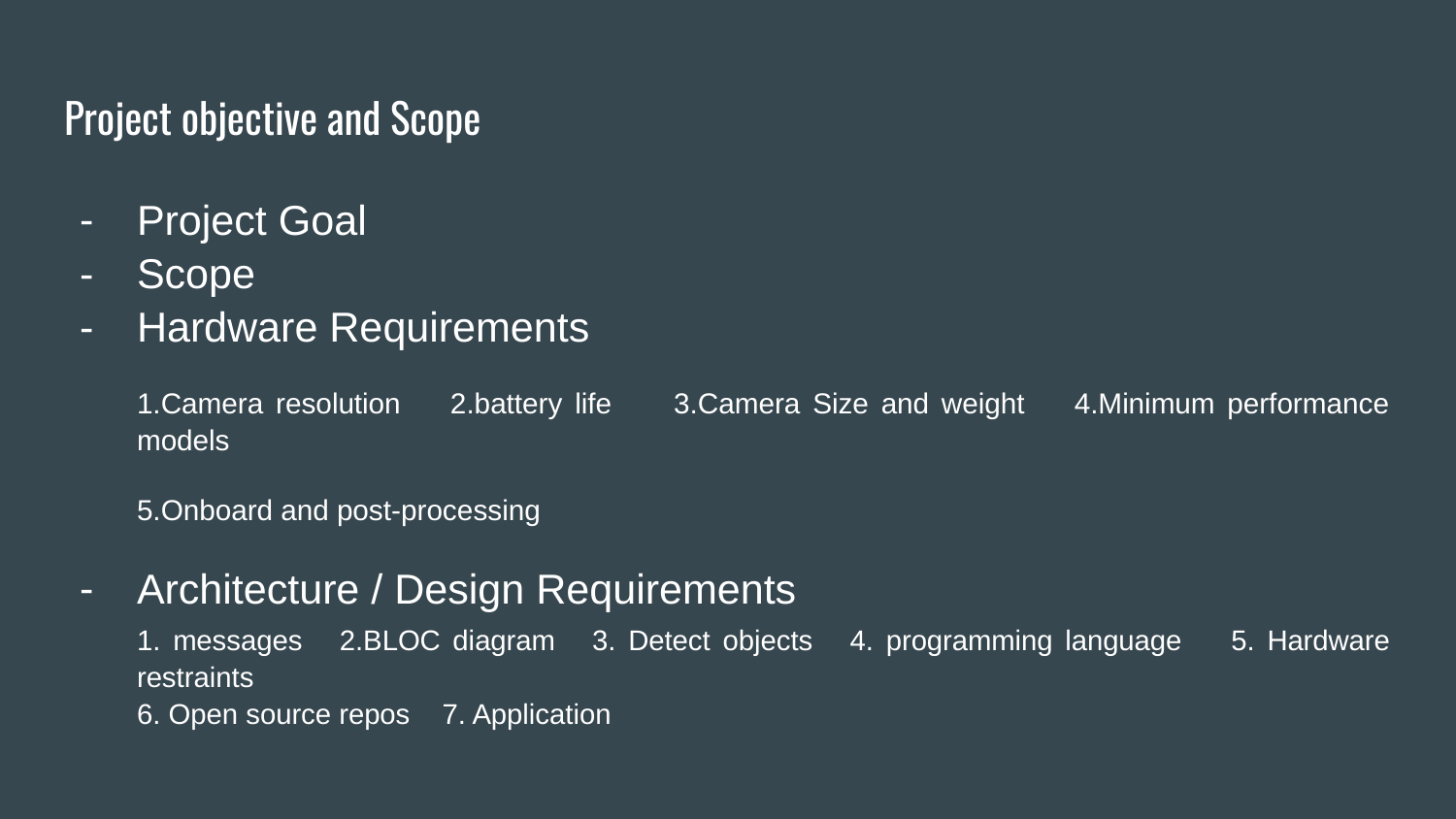

# Project objective and Scope
Project Goal
Scope
Hardware Requirements
1.Camera resolution    2.battery life     3.Camera Size and weight    4.Minimum performance models
5.Onboard and post-processing
Architecture / Design Requirements
1. messages   2.BLOC diagram   3. Detect objects   4. programming language    5. Hardware restraints
6. Open source repos    7. Application